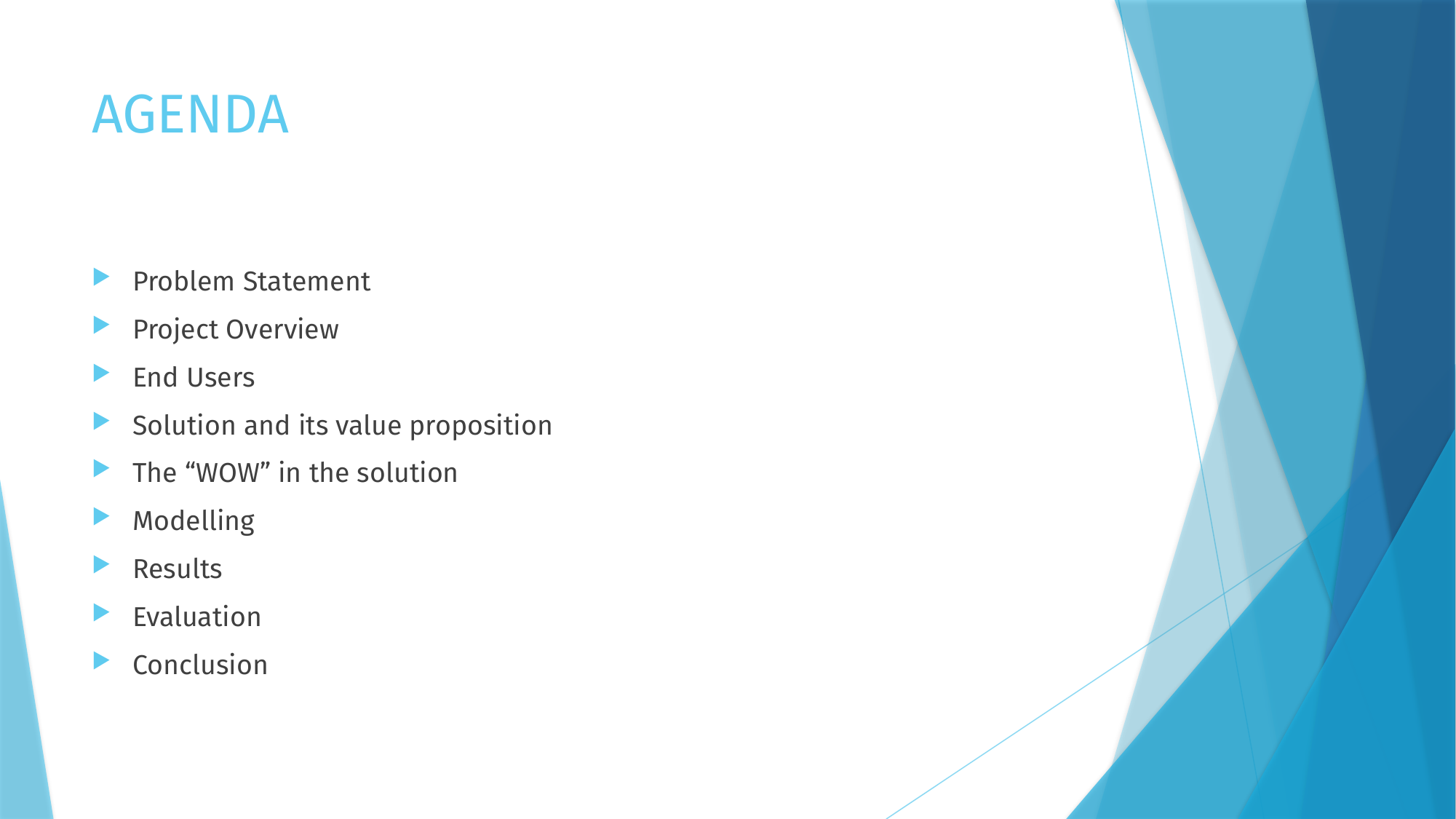

# AGENDA
Problem Statement
Project Overview
End Users
Solution and its value proposition
The “WOW” in the solution
Modelling
Results
Evaluation
Conclusion